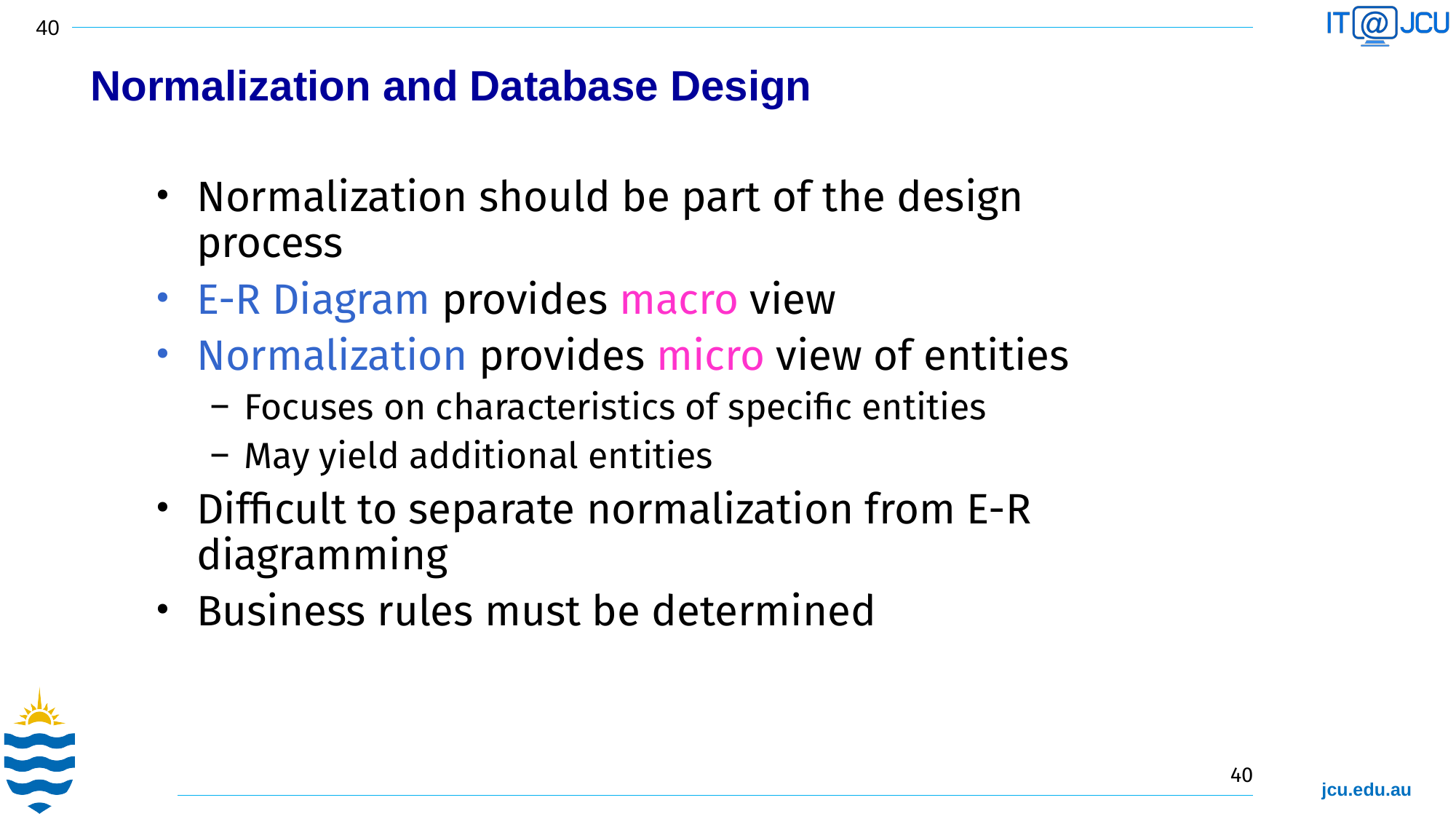

Normalization and Database Design
Normalization should be part of the design process
E-R Diagram provides macro view
Normalization provides micro view of entities
Focuses on characteristics of specific entities
May yield additional entities
Difficult to separate normalization from E-R diagramming
Business rules must be determined

40